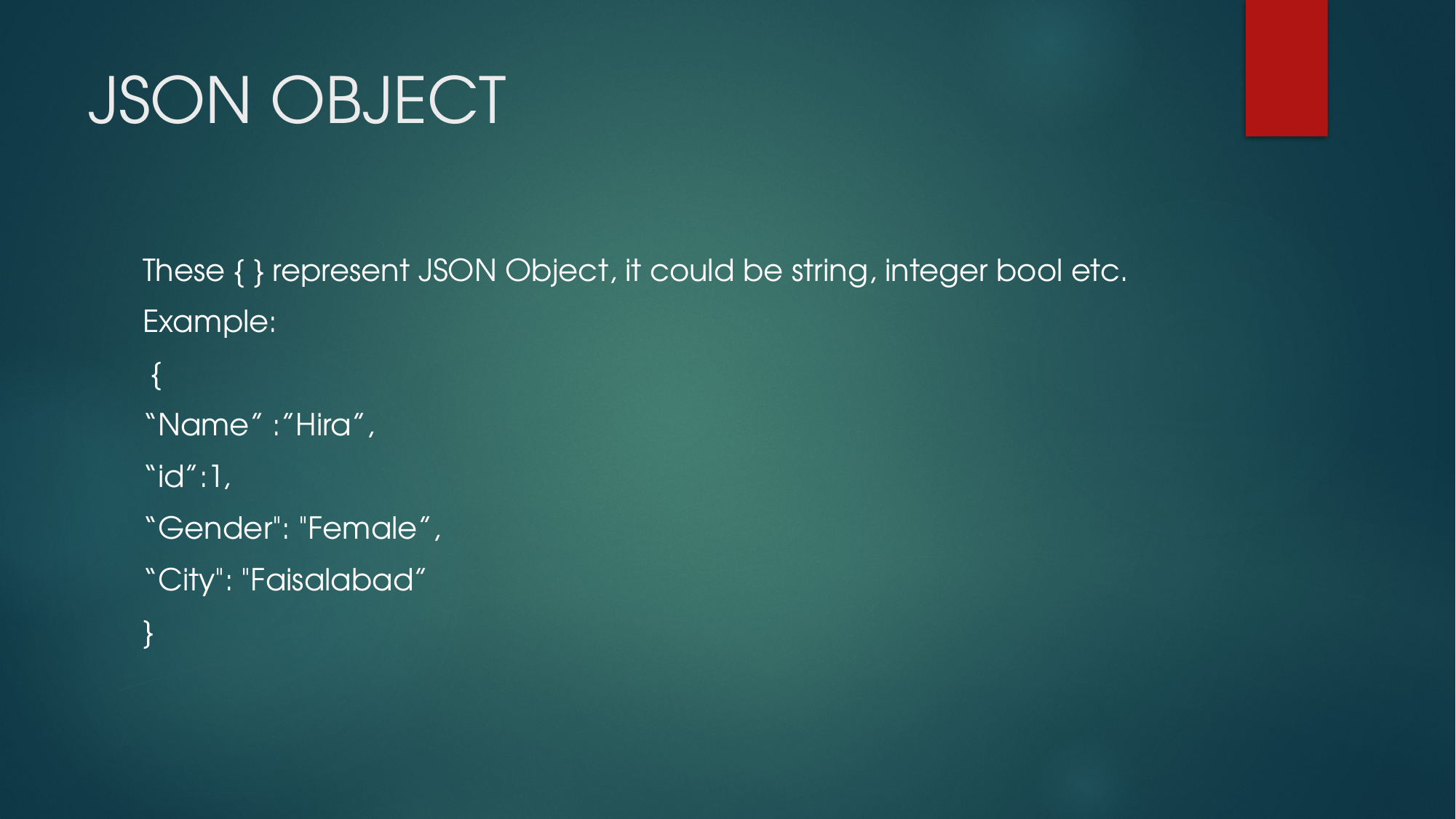

# JSON OBJECT
These { } represent JSON Object, it could be string, integer bool etc.
Example:
 {
“Name” :”Hira”,
“id”:1,
“Gender": "Female”,
“City": "Faisalabad”
}